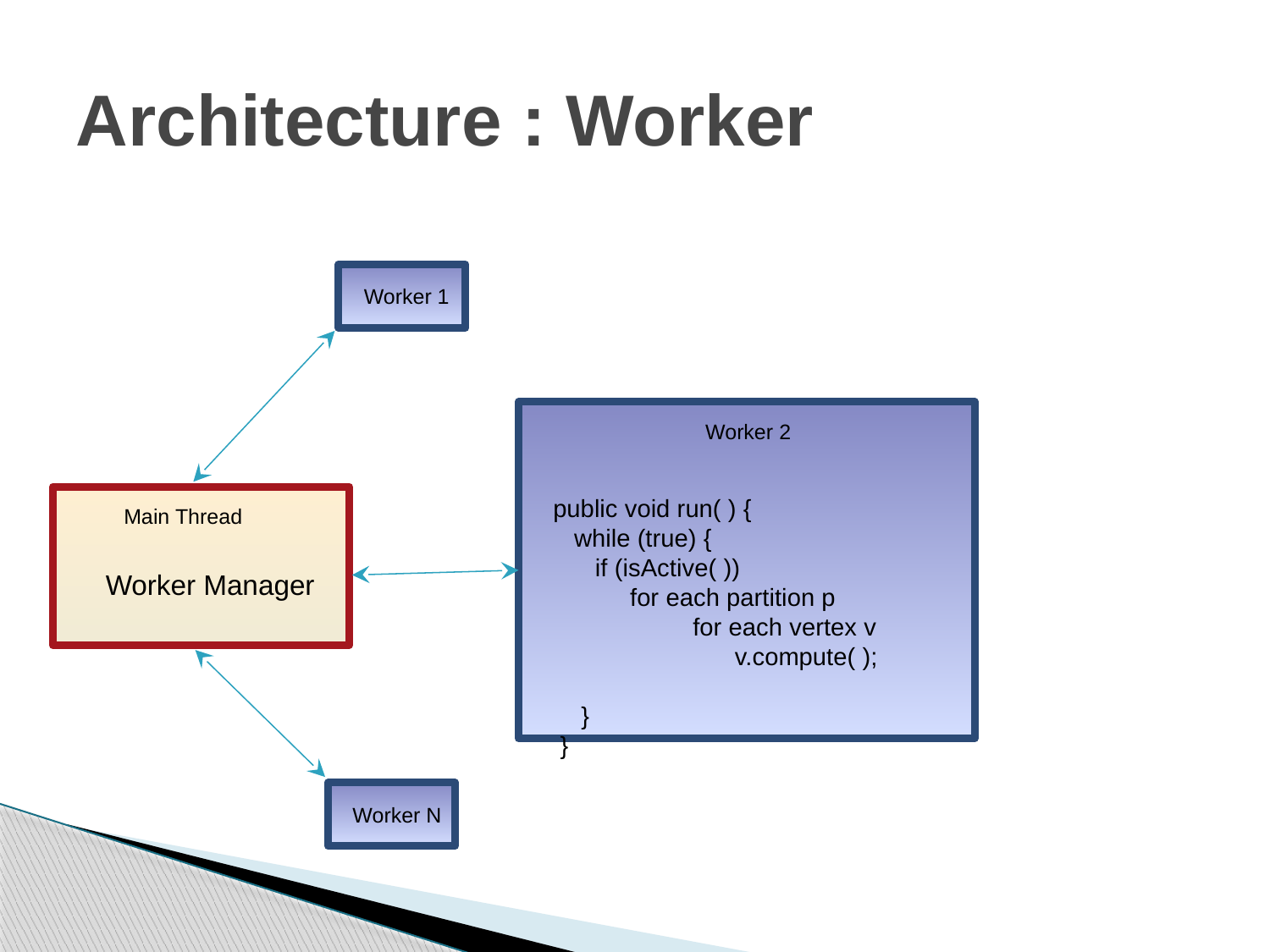

# Architecture : Worker

Worker 1

Worker 2

public void run( ) {
   while (true) {
      if (isActive( ))
           for each partition p
                    for each vertex v
                          v.compute( );
    }
 }
Main Thread
Worker Manager

Worker N